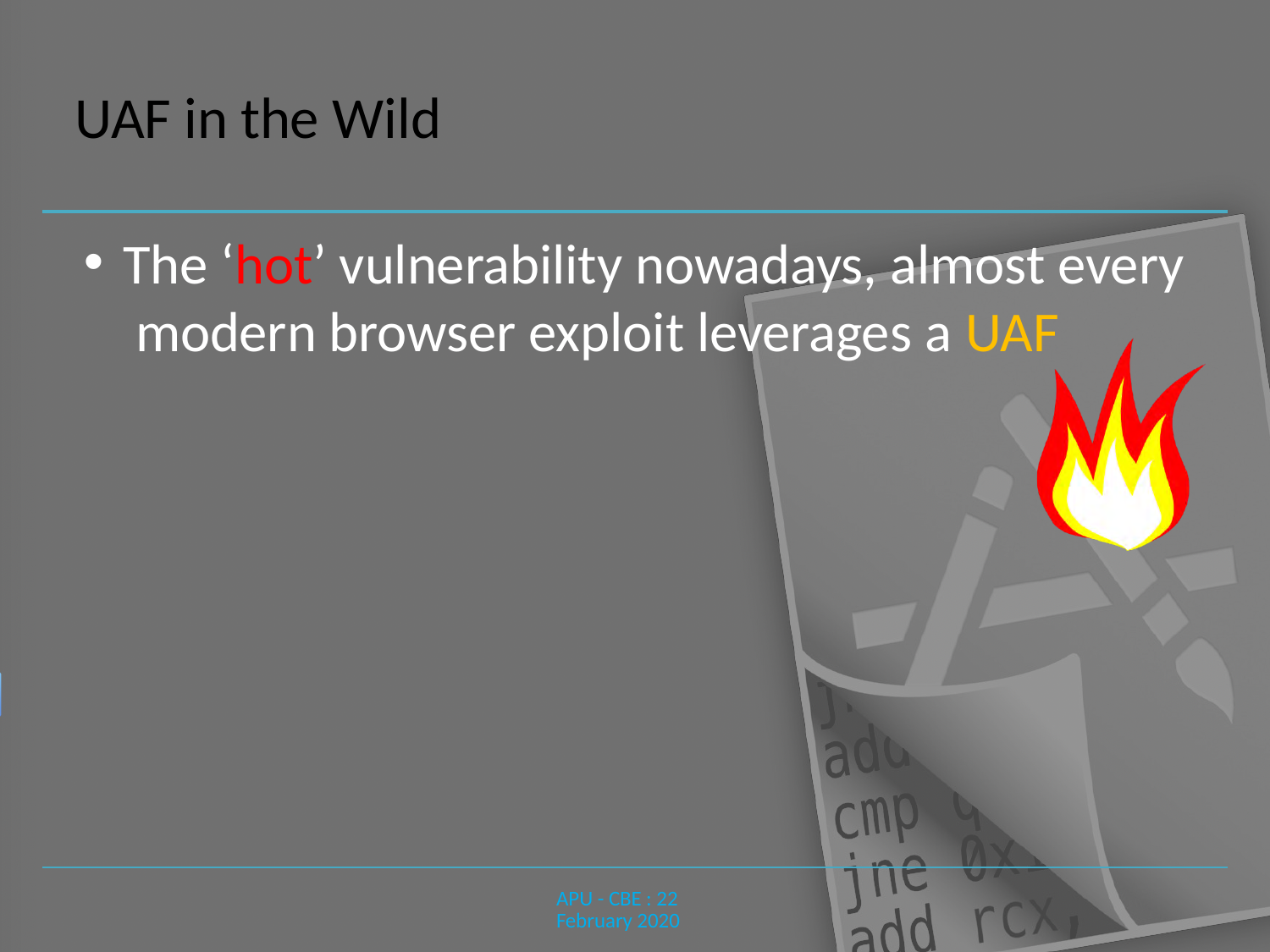

# UAF in the Wild

The ‘hot’ vulnerability nowadays, almost every  modern browser exploit leverages a UAF

APU - CBE : 22 February 2020